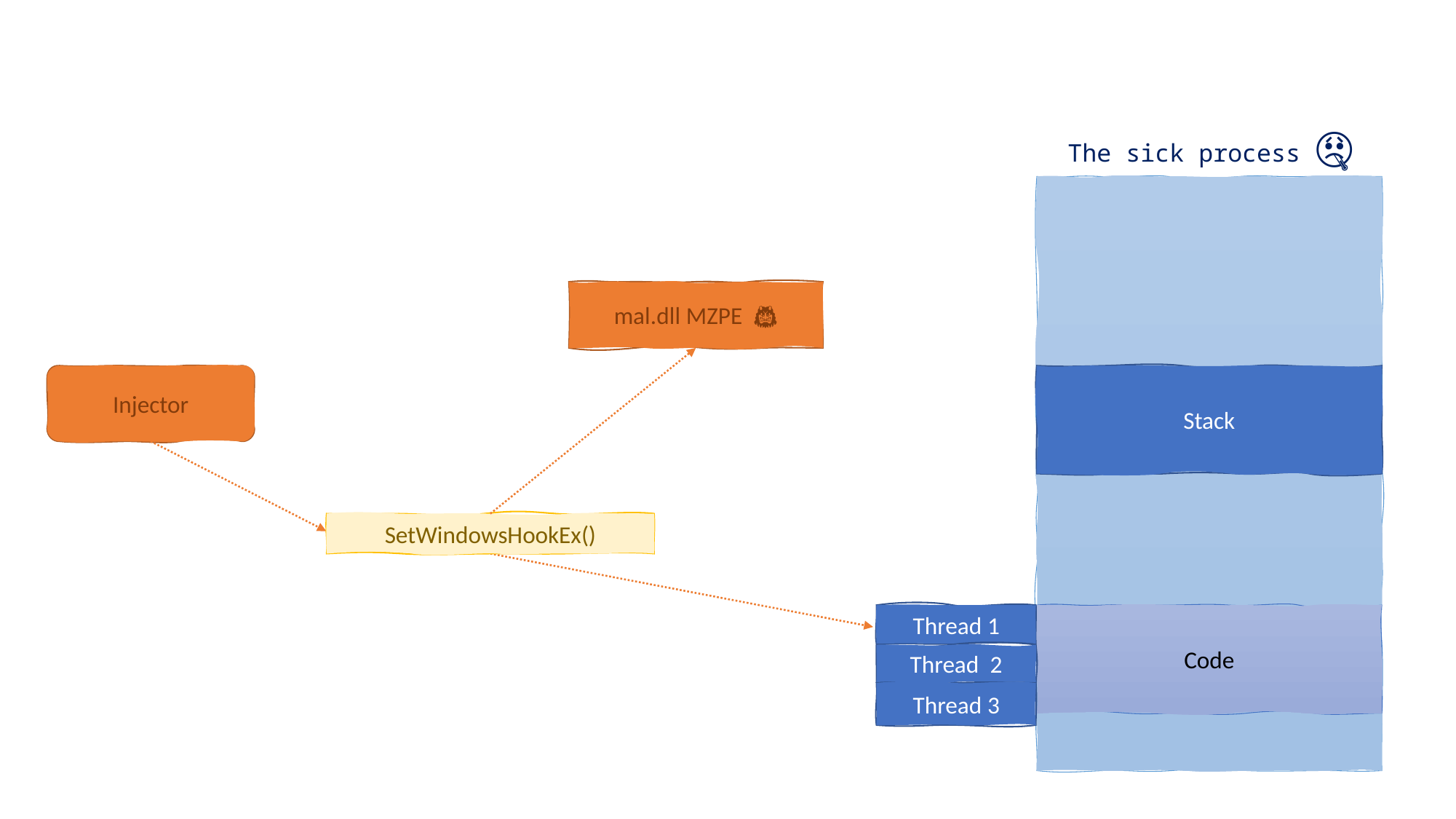

The sick process 🤒

mal.dll MZPE  👹
Injector
Stack
SetWindowsHookEx()
Thread 1
Code
Thread  2
Thread 3